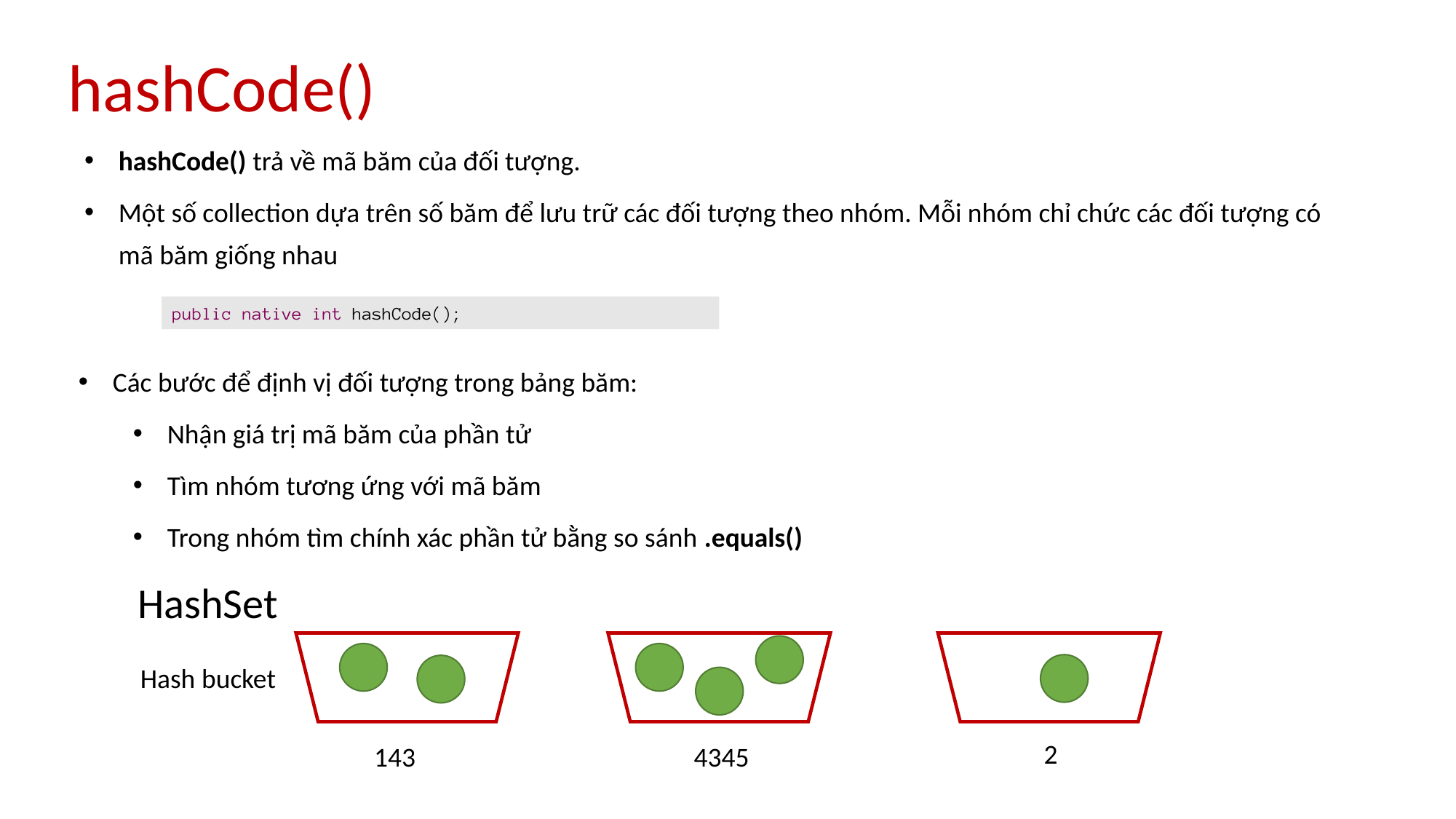

# hashCode()
hashCode() trả về mã băm của đối tượng.
Một số collection dựa trên số băm để lưu trữ các đối tượng theo nhóm. Mỗi nhóm chỉ chức các đối tượng có mã băm giống nhau
public native int hashCode();
Các bước để định vị đối tượng trong bảng băm:
Nhận giá trị mã băm của phần tử
Tìm nhóm tương ứng với mã băm
Trong nhóm tìm chính xác phần tử bằng so sánh .equals()

HashSet

Hash bucket

2
143
4345